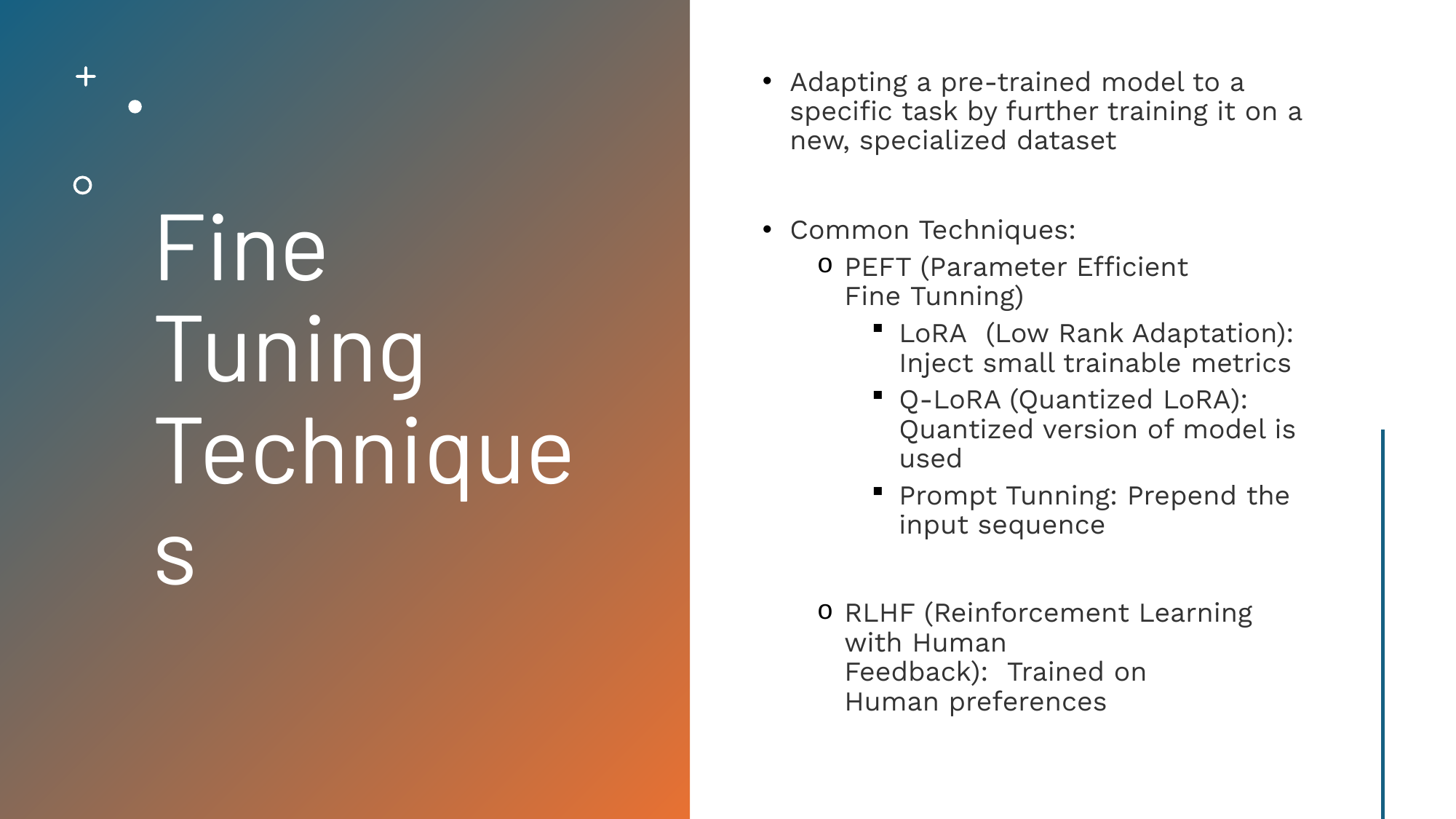

# Fine Tuning Techniques
Adapting a pre-trained model to a specific task by further training it on a new, specialized dataset

Common Techniques:
PEFT (Parameter Efficient Fine Tunning)
LoRA  (Low Rank Adaptation): Inject small trainable metrics
Q-LoRA (Quantized LoRA): Quantized version of model is used
Prompt Tunning: Prepend the input sequence

RLHF (Reinforcement Learning with Human Feedback):  Trained on Human preferences